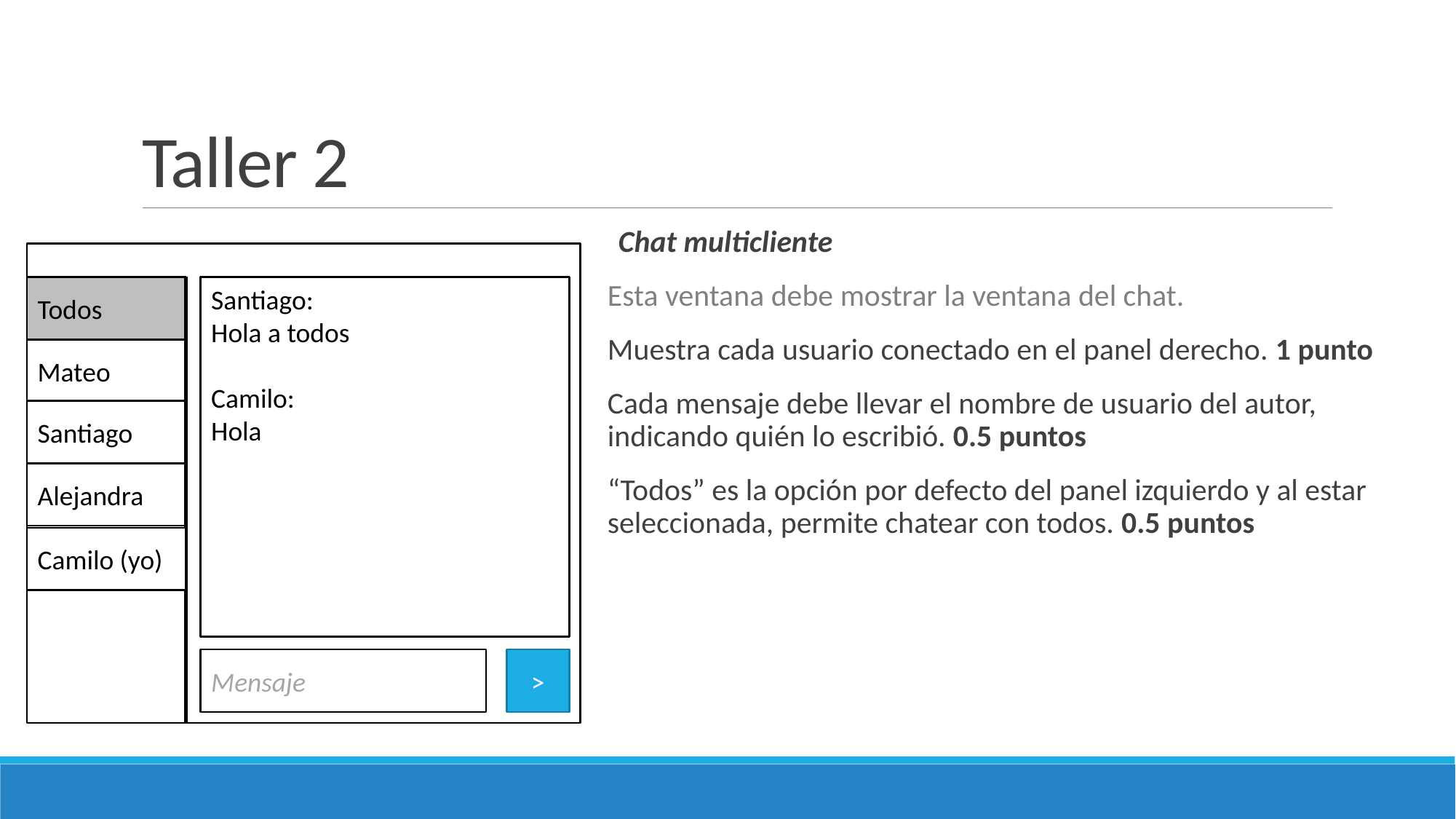

# Taller 2
Chat multicliente
Esta ventana debe mostrar la ventana del chat.
Muestra cada usuario conectado en el panel derecho. 1 punto
Cada mensaje debe llevar el nombre de usuario del autor, indicando quién lo escribió. 0.5 puntos
“Todos” es la opción por defecto del panel izquierdo y al estar seleccionada, permite chatear con todos. 0.5 puntos

Todos
Santiago:
Hola a todos

Camilo:
Hola

Mateo
Santiago
Alejandra
Camilo (yo)
Mensaje
>